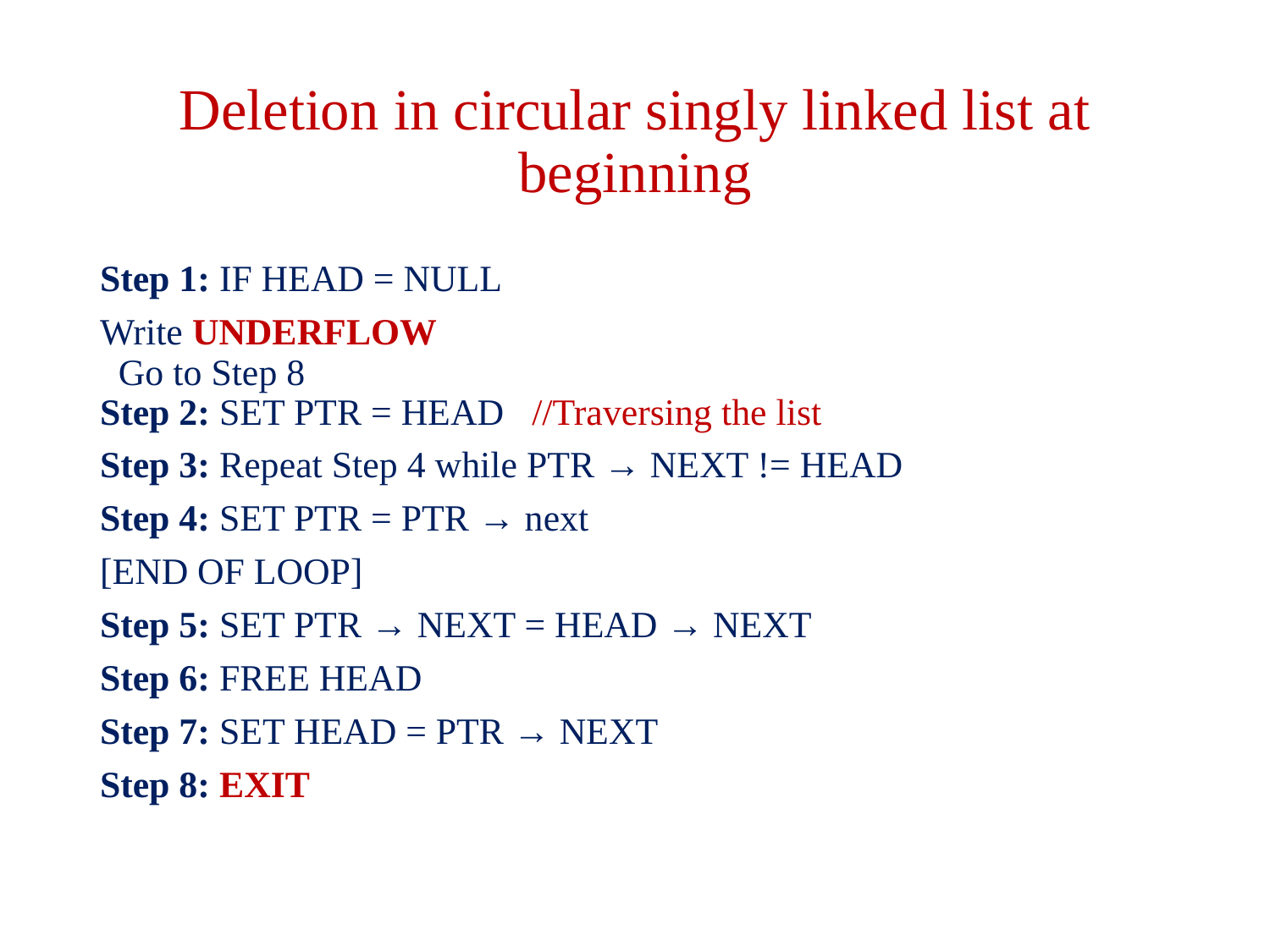

# Deletion in circular singly linked list at beginning
Step 1: IF HEAD = NULL
Write UNDERFLOW
  Go to Step 8
Step 2: SET PTR = HEAD   //Traversing the list
Step 3: Repeat Step 4 while PTR → NEXT != HEAD
Step 4: SET PTR = PTR → next
[END OF LOOP]
Step 5: SET PTR → NEXT = HEAD → NEXT
Step 6: FREE HEAD
Step 7: SET HEAD = PTR → NEXT
Step 8: EXIT